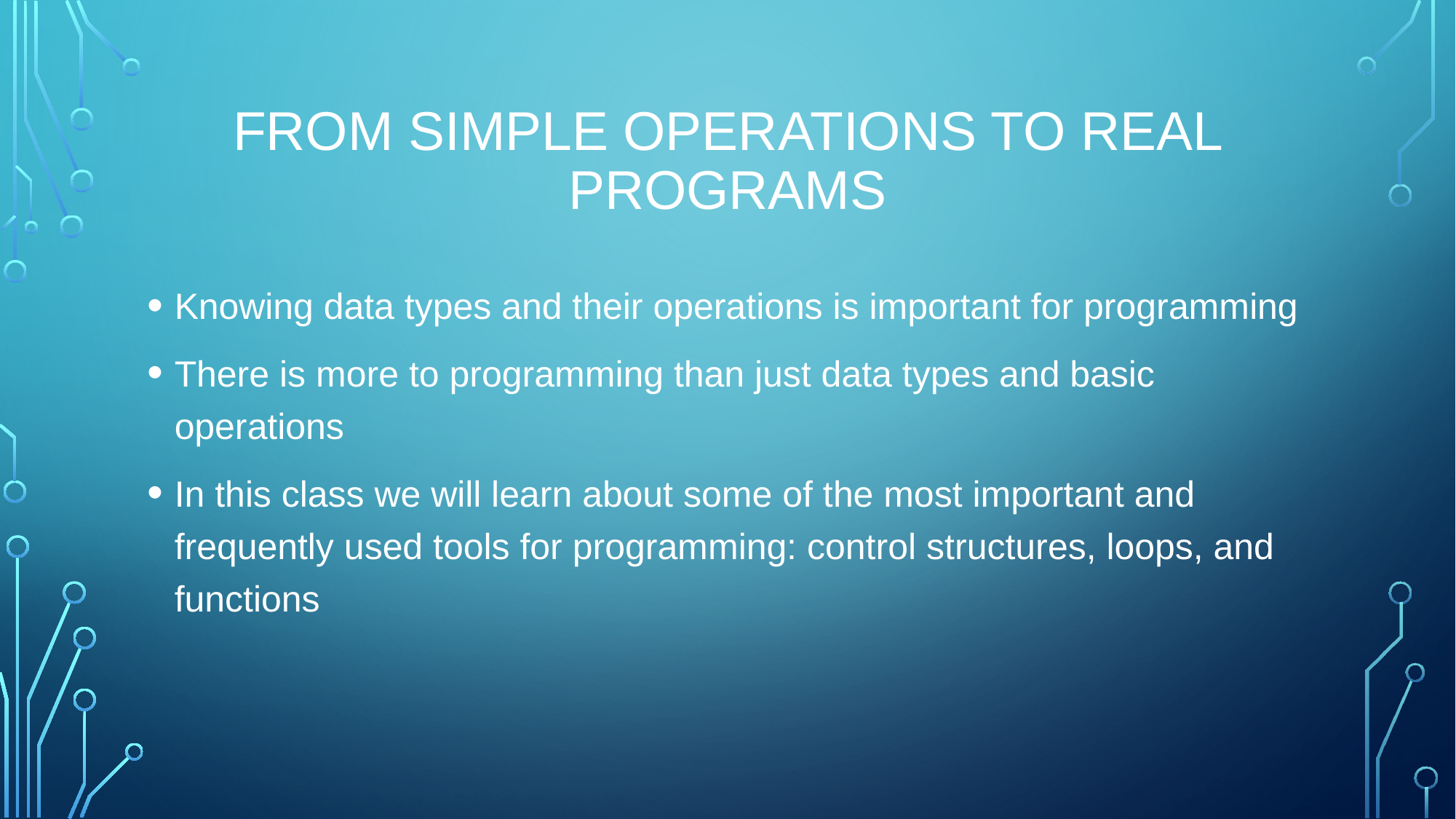

# From simple operations to real programs
Knowing data types and their operations is important for programming
There is more to programming than just data types and basic operations
In this class we will learn about some of the most important and frequently used tools for programming: control structures, loops, and functions